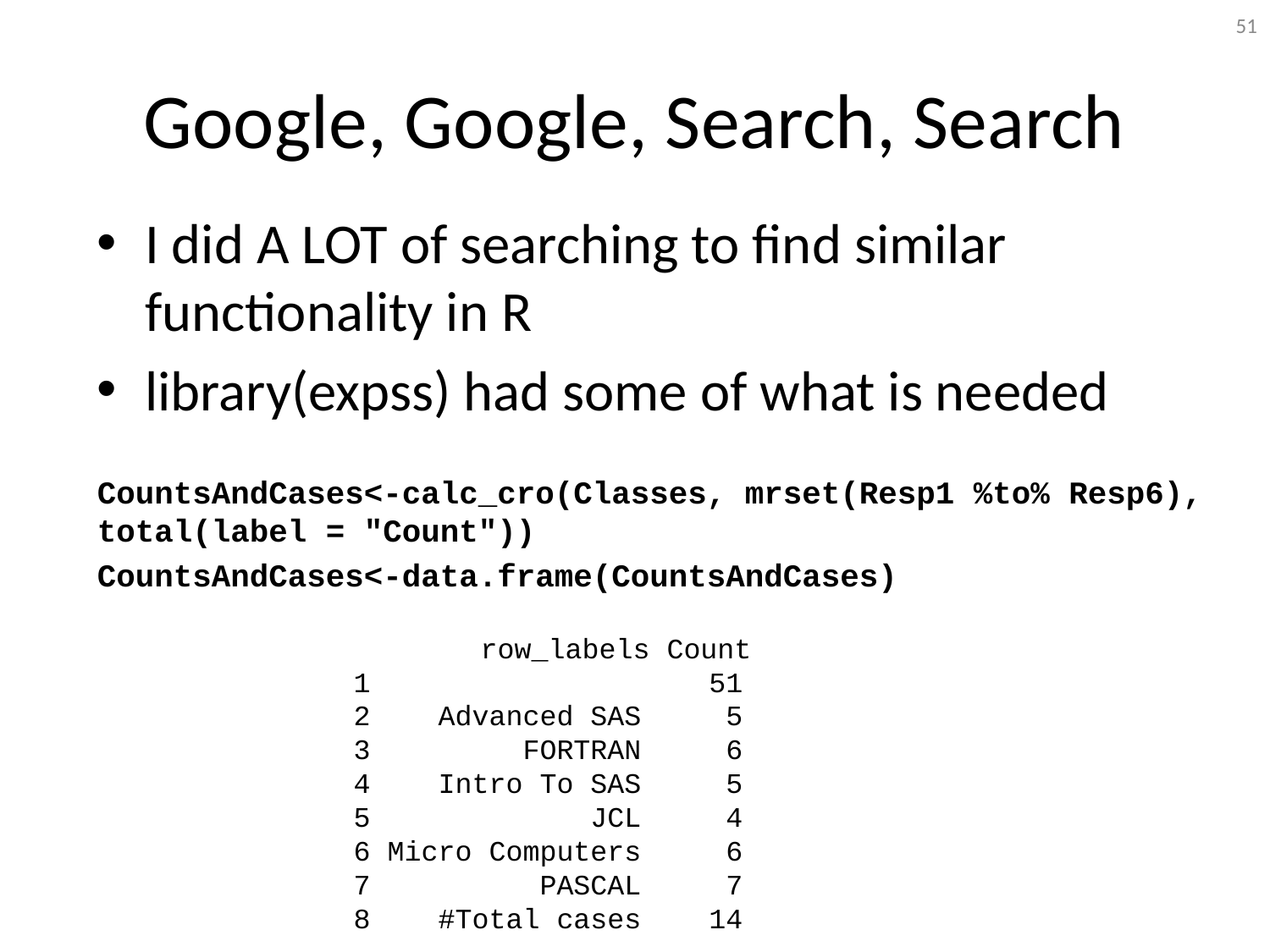

51
# Google, Google, Search, Search
I did A LOT of searching to find similar functionality in R
library(expss) had some of what is needed

CountsAndCases<-calc_cro(Classes, mrset(Resp1 %to% Resp6), total(label = "Count"))
CountsAndCases<-data.frame(CountsAndCases)
 	row_labels Count
1                    51
2    Advanced SAS     5
3         FORTRAN     6
4    Intro To SAS     5
5             JCL     4
6 Micro Computers     6
7          PASCAL     7
8    #Total cases    14